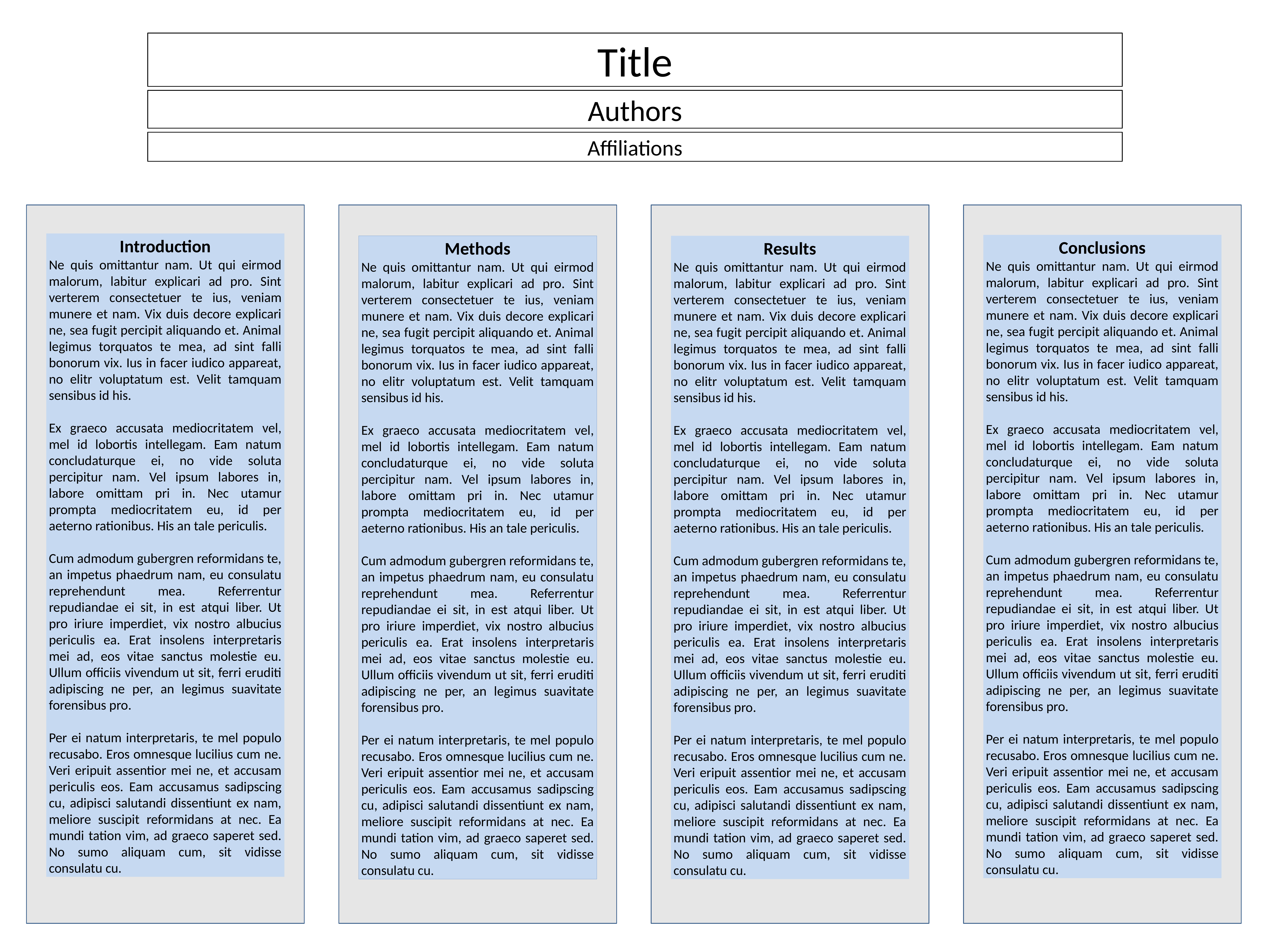

Title
Authors
Affiliations

Introduction
Ne quis omittantur nam. Ut qui eirmod malorum, labitur explicari ad pro. Sint verterem consectetuer te ius, veniam munere et nam. Vix duis decore explicari ne, sea fugit percipit aliquando et. Animal legimus torquatos te mea, ad sint falli bonorum vix. Ius in facer iudico appareat, no elitr voluptatum est. Velit tamquam sensibus id his.

Ex graeco accusata mediocritatem vel, mel id lobortis intellegam. Eam natum concludaturque ei, no vide soluta percipitur nam. Vel ipsum labores in, labore omittam pri in. Nec utamur prompta mediocritatem eu, id per aeterno rationibus. His an tale periculis.

Cum admodum gubergren reformidans te, an impetus phaedrum nam, eu consulatu reprehendunt mea. Referrentur repudiandae ei sit, in est atqui liber. Ut pro iriure imperdiet, vix nostro albucius periculis ea. Erat insolens interpretaris mei ad, eos vitae sanctus molestie eu. Ullum officiis vivendum ut sit, ferri eruditi adipiscing ne per, an legimus suavitate forensibus pro.

Per ei natum interpretaris, te mel populo recusabo. Eros omnesque lucilius cum ne. Veri eripuit assentior mei ne, et accusam periculis eos. Eam accusamus sadipscing cu, adipisci salutandi dissentiunt ex nam, meliore suscipit reformidans at nec. Ea mundi tation vim, ad graeco saperet sed. No sumo aliquam cum, sit vidisse consulatu cu.
Conclusions
Ne quis omittantur nam. Ut qui eirmod malorum, labitur explicari ad pro. Sint verterem consectetuer te ius, veniam munere et nam. Vix duis decore explicari ne, sea fugit percipit aliquando et. Animal legimus torquatos te mea, ad sint falli bonorum vix. Ius in facer iudico appareat, no elitr voluptatum est. Velit tamquam sensibus id his.

Ex graeco accusata mediocritatem vel, mel id lobortis intellegam. Eam natum concludaturque ei, no vide soluta percipitur nam. Vel ipsum labores in, labore omittam pri in. Nec utamur prompta mediocritatem eu, id per aeterno rationibus. His an tale periculis.

Cum admodum gubergren reformidans te, an impetus phaedrum nam, eu consulatu reprehendunt mea. Referrentur repudiandae ei sit, in est atqui liber. Ut pro iriure imperdiet, vix nostro albucius periculis ea. Erat insolens interpretaris mei ad, eos vitae sanctus molestie eu. Ullum officiis vivendum ut sit, ferri eruditi adipiscing ne per, an legimus suavitate forensibus pro.

Per ei natum interpretaris, te mel populo recusabo. Eros omnesque lucilius cum ne. Veri eripuit assentior mei ne, et accusam periculis eos. Eam accusamus sadipscing cu, adipisci salutandi dissentiunt ex nam, meliore suscipit reformidans at nec. Ea mundi tation vim, ad graeco saperet sed. No sumo aliquam cum, sit vidisse consulatu cu.
Methods
Ne quis omittantur nam. Ut qui eirmod malorum, labitur explicari ad pro. Sint verterem consectetuer te ius, veniam munere et nam. Vix duis decore explicari ne, sea fugit percipit aliquando et. Animal legimus torquatos te mea, ad sint falli bonorum vix. Ius in facer iudico appareat, no elitr voluptatum est. Velit tamquam sensibus id his.

Ex graeco accusata mediocritatem vel, mel id lobortis intellegam. Eam natum concludaturque ei, no vide soluta percipitur nam. Vel ipsum labores in, labore omittam pri in. Nec utamur prompta mediocritatem eu, id per aeterno rationibus. His an tale periculis.

Cum admodum gubergren reformidans te, an impetus phaedrum nam, eu consulatu reprehendunt mea. Referrentur repudiandae ei sit, in est atqui liber. Ut pro iriure imperdiet, vix nostro albucius periculis ea. Erat insolens interpretaris mei ad, eos vitae sanctus molestie eu. Ullum officiis vivendum ut sit, ferri eruditi adipiscing ne per, an legimus suavitate forensibus pro.

Per ei natum interpretaris, te mel populo recusabo. Eros omnesque lucilius cum ne. Veri eripuit assentior mei ne, et accusam periculis eos. Eam accusamus sadipscing cu, adipisci salutandi dissentiunt ex nam, meliore suscipit reformidans at nec. Ea mundi tation vim, ad graeco saperet sed. No sumo aliquam cum, sit vidisse consulatu cu.
Results
Ne quis omittantur nam. Ut qui eirmod malorum, labitur explicari ad pro. Sint verterem consectetuer te ius, veniam munere et nam. Vix duis decore explicari ne, sea fugit percipit aliquando et. Animal legimus torquatos te mea, ad sint falli bonorum vix. Ius in facer iudico appareat, no elitr voluptatum est. Velit tamquam sensibus id his.

Ex graeco accusata mediocritatem vel, mel id lobortis intellegam. Eam natum concludaturque ei, no vide soluta percipitur nam. Vel ipsum labores in, labore omittam pri in. Nec utamur prompta mediocritatem eu, id per aeterno rationibus. His an tale periculis.

Cum admodum gubergren reformidans te, an impetus phaedrum nam, eu consulatu reprehendunt mea. Referrentur repudiandae ei sit, in est atqui liber. Ut pro iriure imperdiet, vix nostro albucius periculis ea. Erat insolens interpretaris mei ad, eos vitae sanctus molestie eu. Ullum officiis vivendum ut sit, ferri eruditi adipiscing ne per, an legimus suavitate forensibus pro.

Per ei natum interpretaris, te mel populo recusabo. Eros omnesque lucilius cum ne. Veri eripuit assentior mei ne, et accusam periculis eos. Eam accusamus sadipscing cu, adipisci salutandi dissentiunt ex nam, meliore suscipit reformidans at nec. Ea mundi tation vim, ad graeco saperet sed. No sumo aliquam cum, sit vidisse consulatu cu.